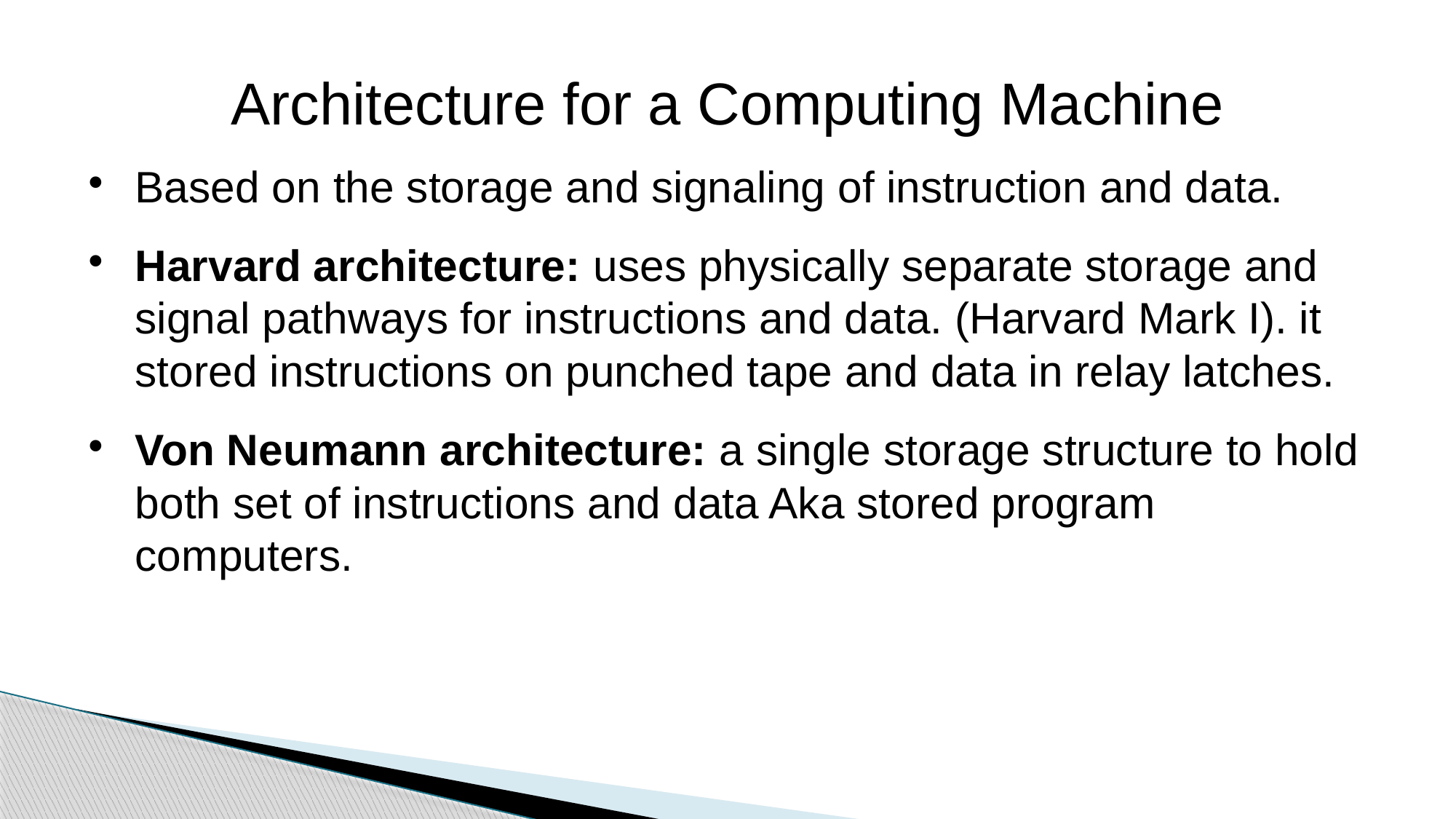

Architecture for a Computing Machine
Based on the storage and signaling of instruction and data.
Harvard architecture: uses physically separate storage and signal pathways for instructions and data. (Harvard Mark I). it stored instructions on punched tape and data in relay latches.
Von Neumann architecture: a single storage structure to hold both set of instructions and data Aka stored program computers.